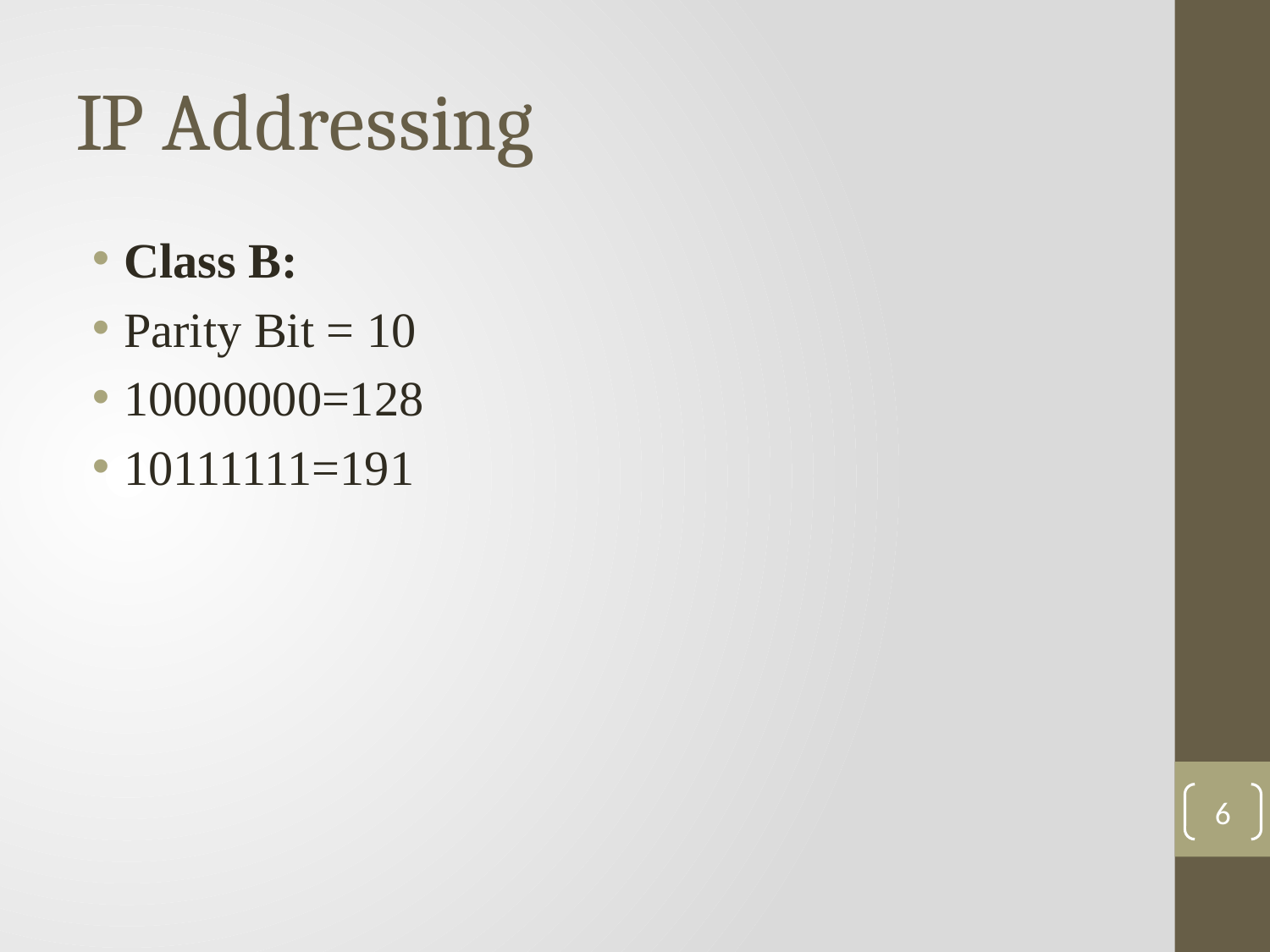

# IP Addressing
Class B:
Parity Bit = 10
10000000=128
10111111=191

6